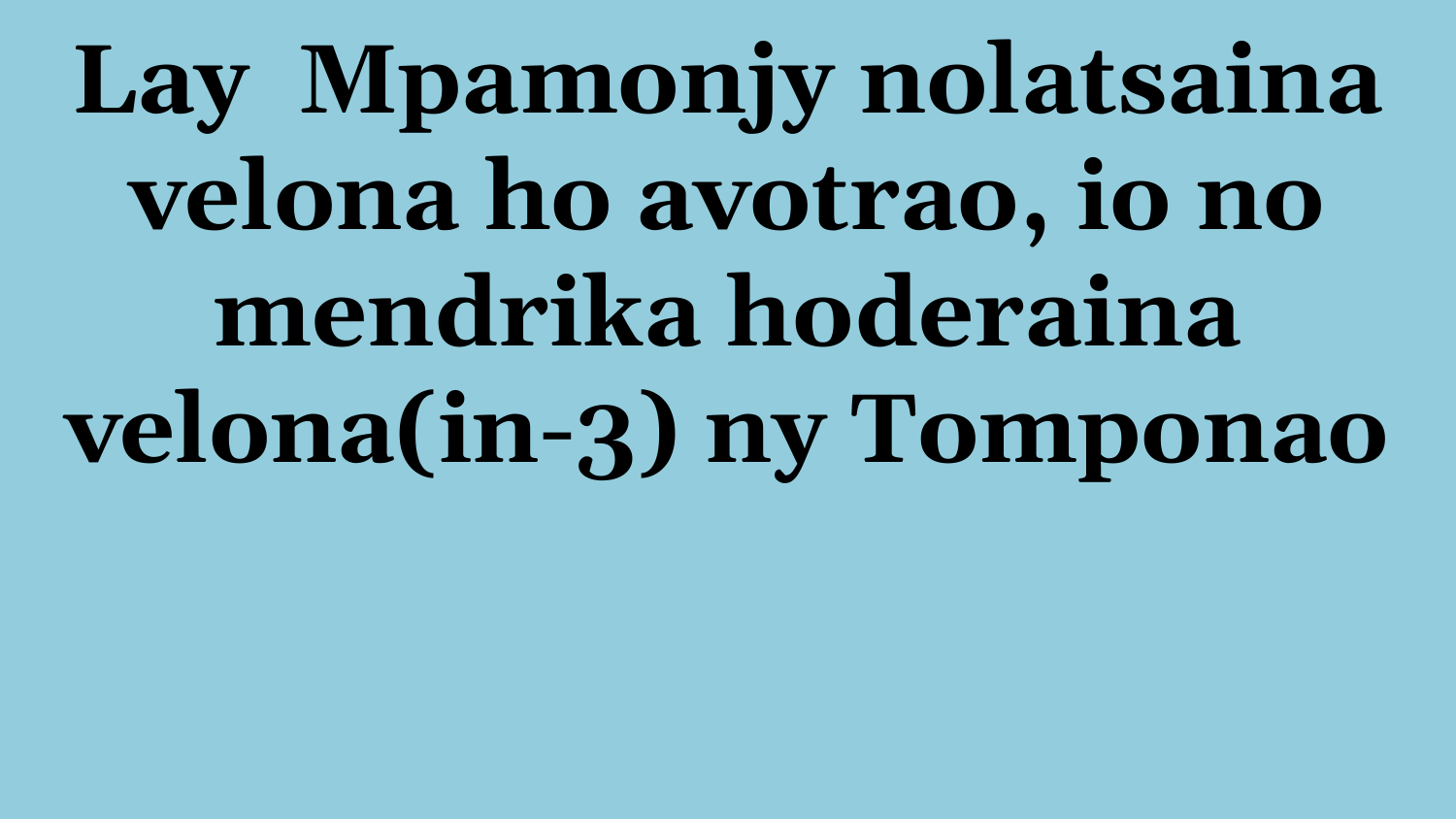

# Lay  Mpamonjy nolatsaina velona ho avotrao, io no mendrika hoderaina velona(in-3) ny Tomponao